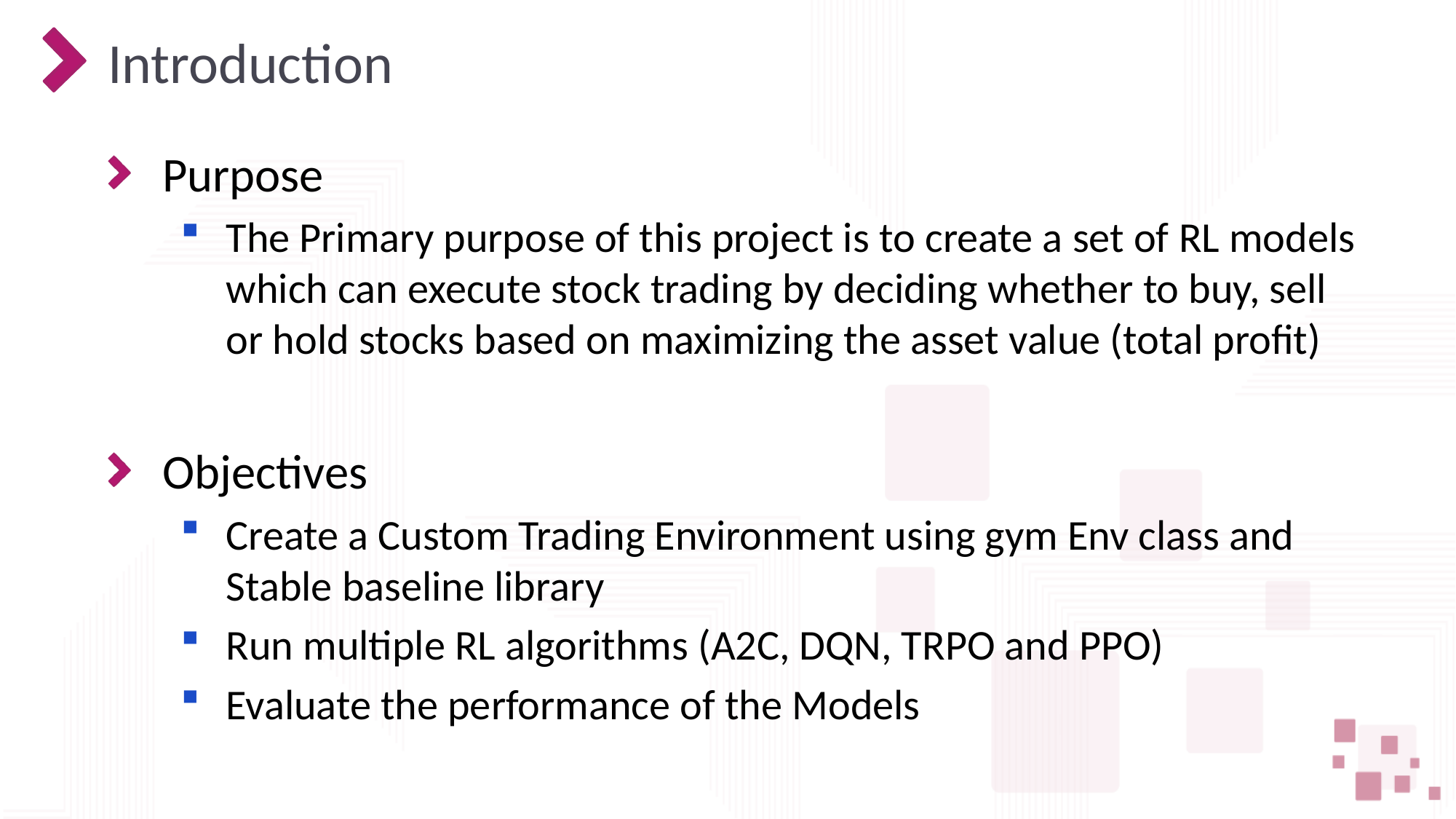

Introduction
Purpose
The Primary purpose of this project is to create a set of RL models which can execute stock trading by deciding whether to buy, sell or hold stocks based on maximizing the asset value (total profit)

Objectives
Create a Custom Trading Environment using gym Env class and Stable baseline library
Run multiple RL algorithms (A2C, DQN, TRPO and PPO)
Evaluate the performance of the Models